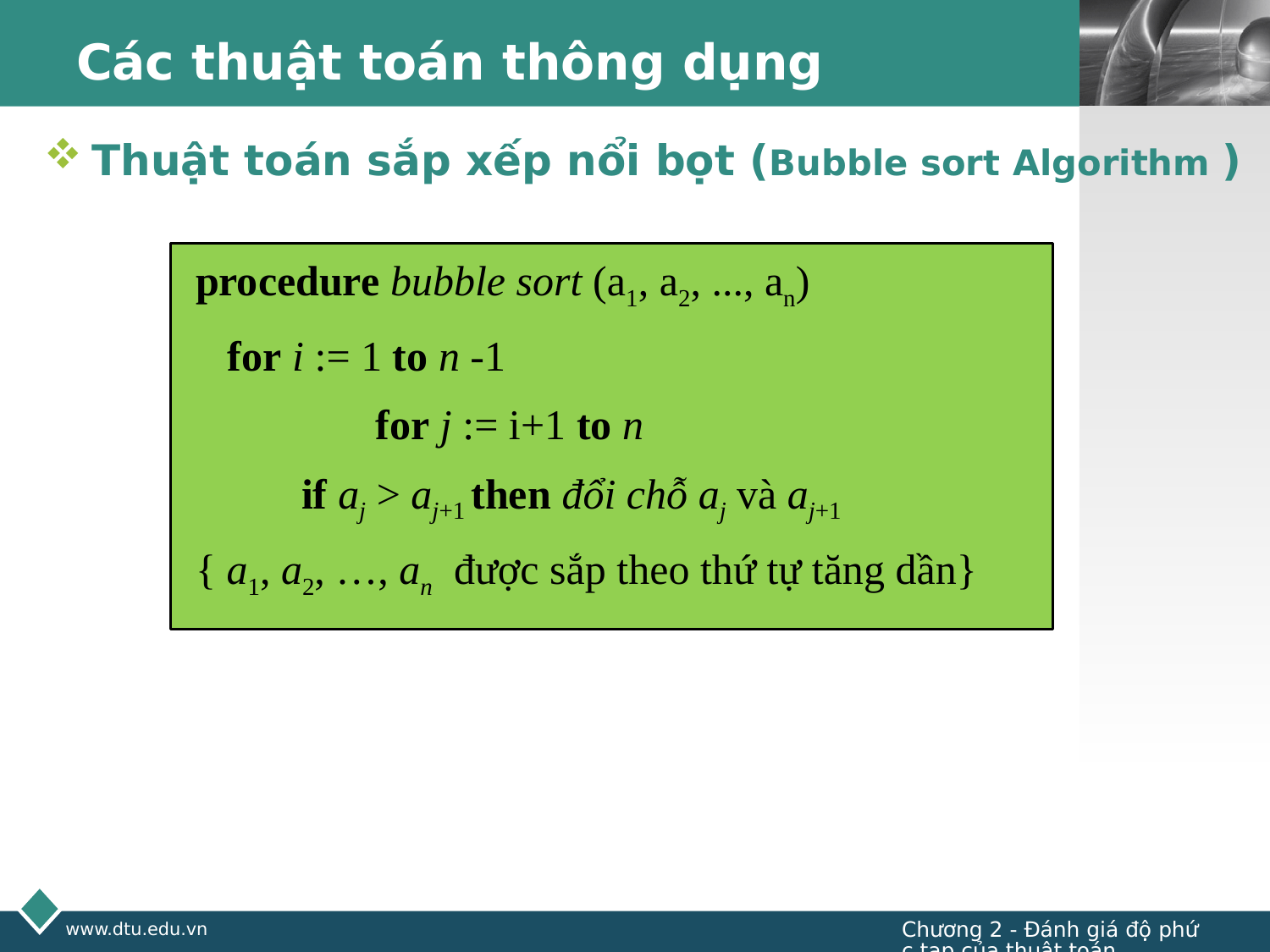

# Các thuật toán thông dụng
Thuật toán sắp xếp nổi bọt (Bubble sort Algorithm )
procedure bubble sort (a1, a2, ..., an)
   for i := 1 to n -1
	     for j := i+1 to n
          if aj > aj+1 then đổi chỗ aj và aj+1
{ a1, a2, …, an  được sắp theo thứ tự tăng dần}

Chương 2 - Đánh giá độ phức tạp của thuật toán
www.dtu.edu.vn